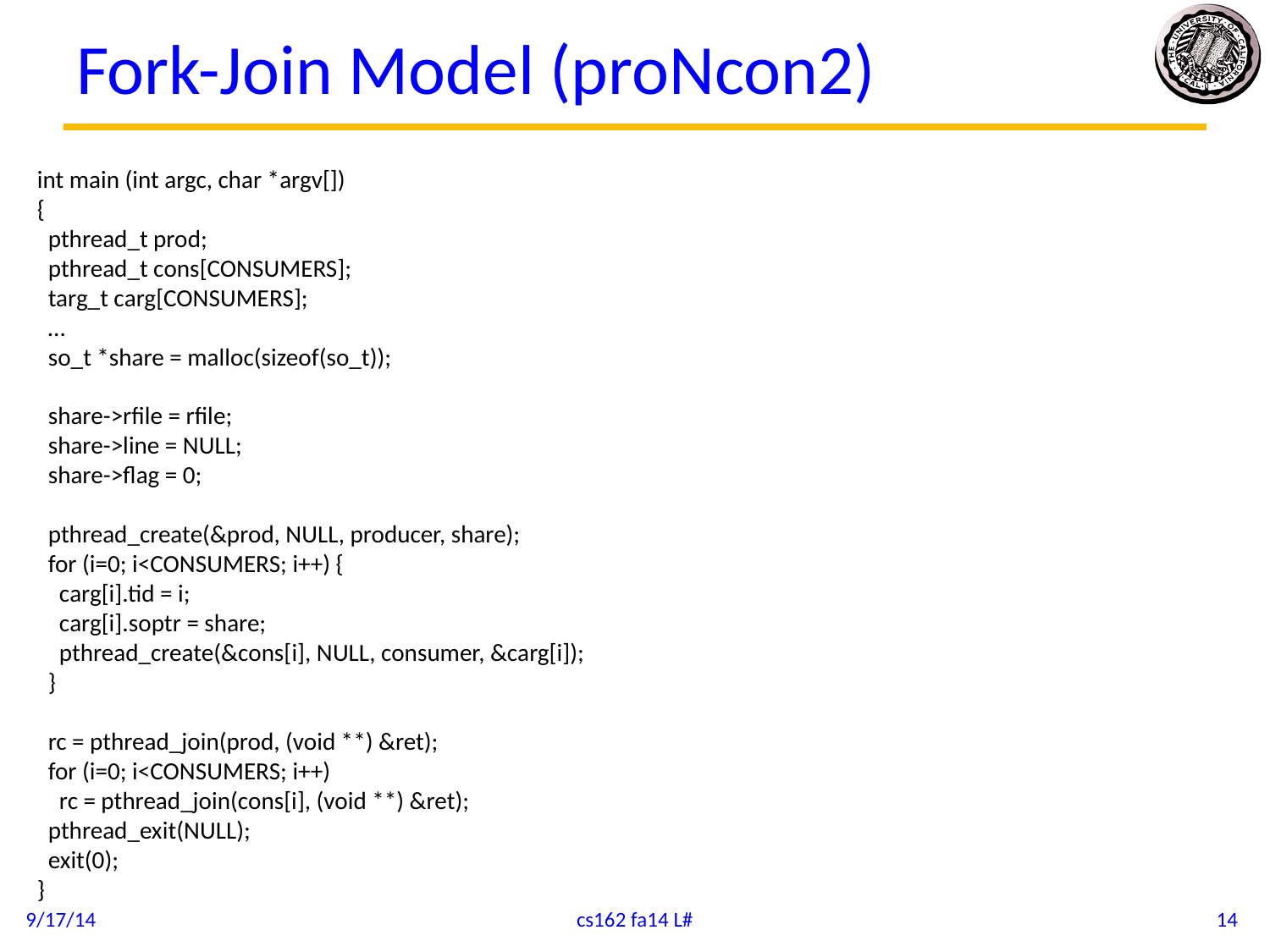

# Fork-Join Model (proNcon2)
int main (int argc, char *argv[])
{
  pthread_t prod;
  pthread_t cons[CONSUMERS];
  targ_t carg[CONSUMERS];
  …
  so_t *share = malloc(sizeof(so_t));

  share->rfile = rfile;
  share->line = NULL;
  share->flag = 0;

  pthread_create(&prod, NULL, producer, share);
  for (i=0; i<CONSUMERS; i++) {
    carg[i].tid = i;
    carg[i].soptr = share;
    pthread_create(&cons[i], NULL, consumer, &carg[i]);
  }

  rc = pthread_join(prod, (void **) &ret);
  for (i=0; i<CONSUMERS; i++)
    rc = pthread_join(cons[i], (void **) &ret);
  pthread_exit(NULL);
  exit(0);
}
9/17/14
cs162 fa14 L#
14